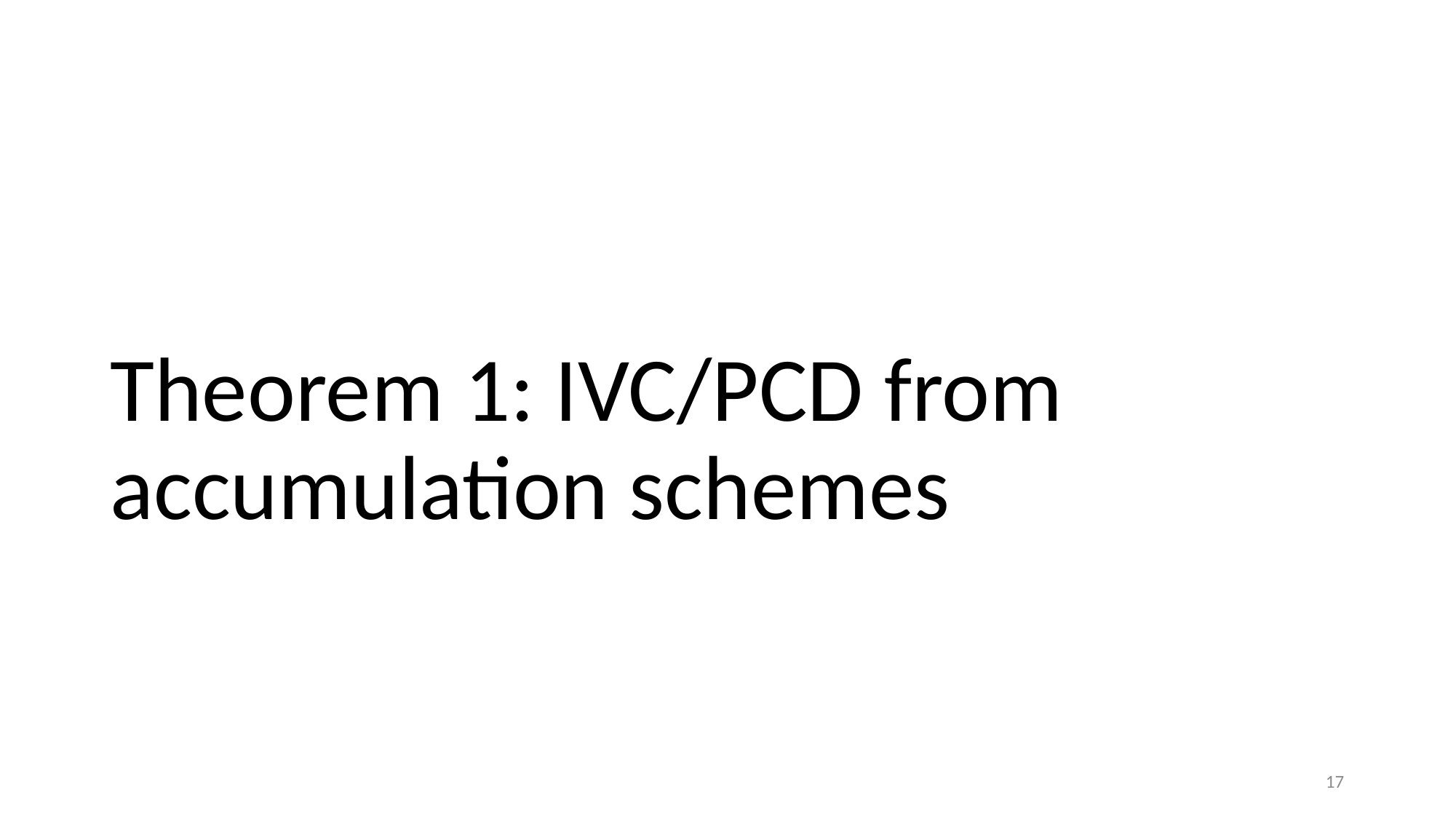

# Theorem 1: IVC/PCD from accumulation schemes

17